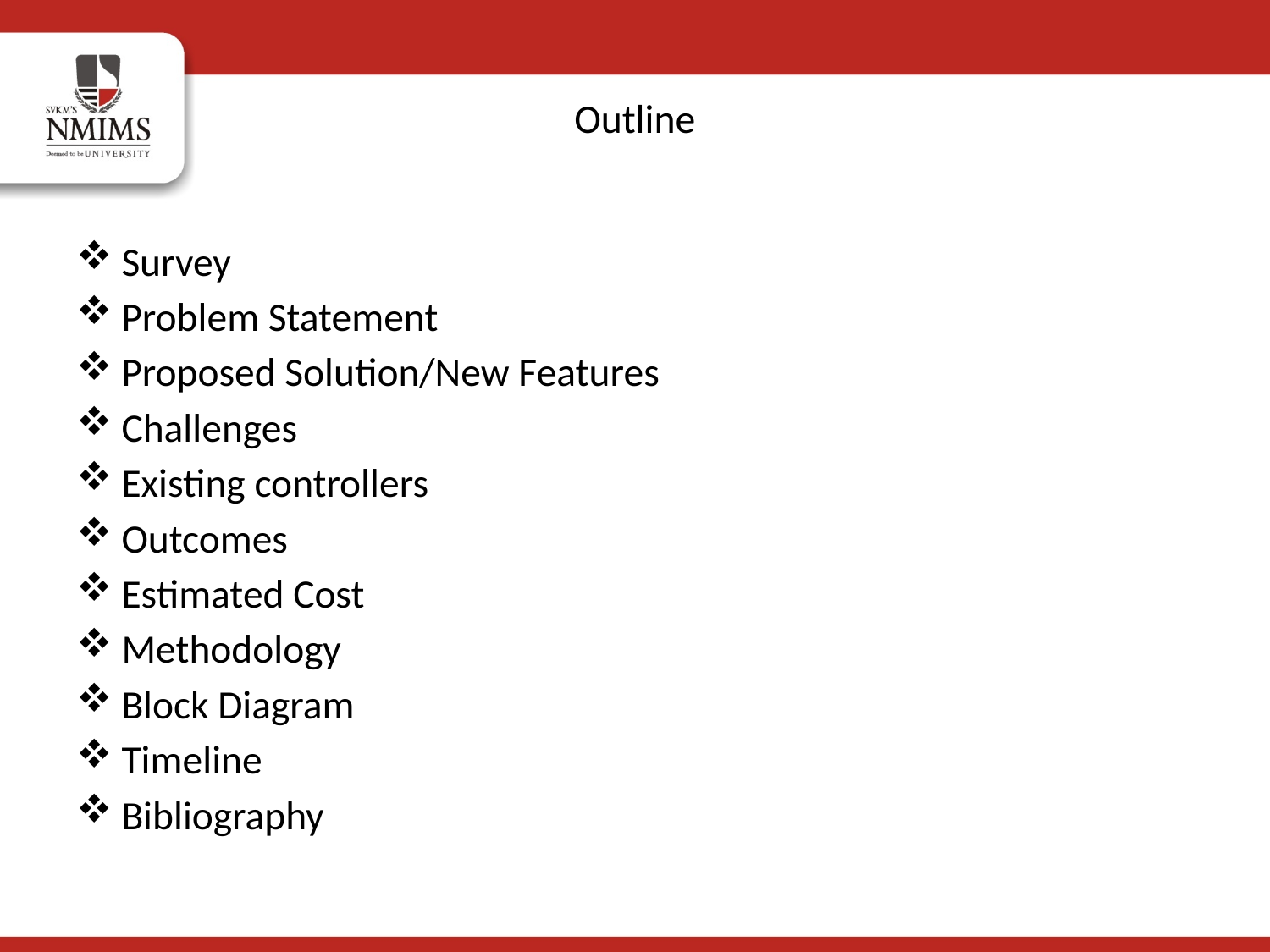

# Outline
Survey
Problem Statement
Proposed Solution/New Features
Challenges
Existing controllers
Outcomes
Estimated Cost
Methodology
Block Diagram
Timeline
Bibliography